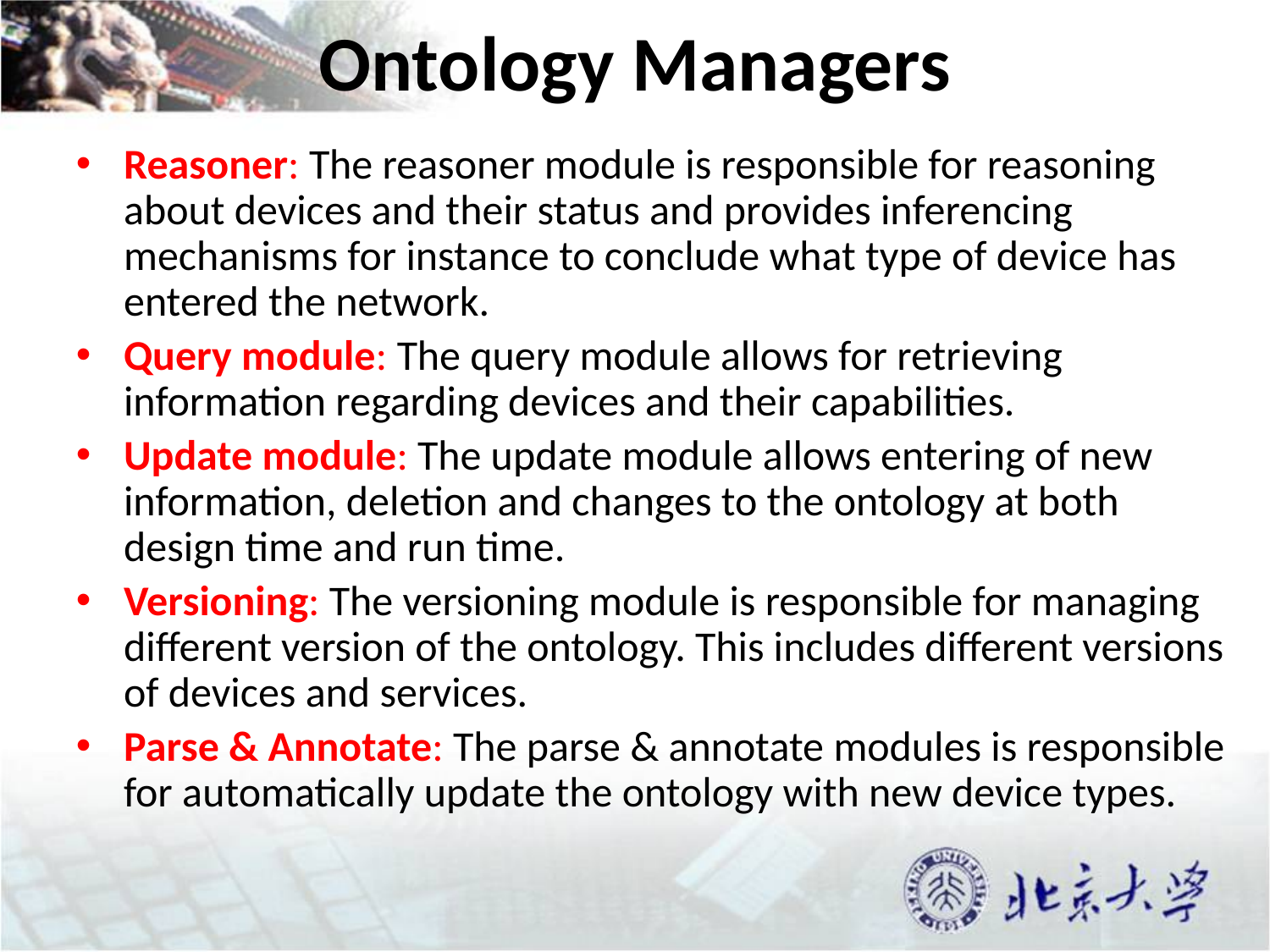

# Ontology Managers
Reasoner: The reasoner module is responsible for reasoning about devices and their status and provides inferencing mechanisms for instance to conclude what type of device has entered the network.
Query module: The query module allows for retrieving information regarding devices and their capabilities.
Update module: The update module allows entering of new information, deletion and changes to the ontology at both design time and run time.
Versioning: The versioning module is responsible for managing different version of the ontology. This includes different versions of devices and services.
Parse & Annotate: The parse & annotate modules is responsible for automatically update the ontology with new device types.